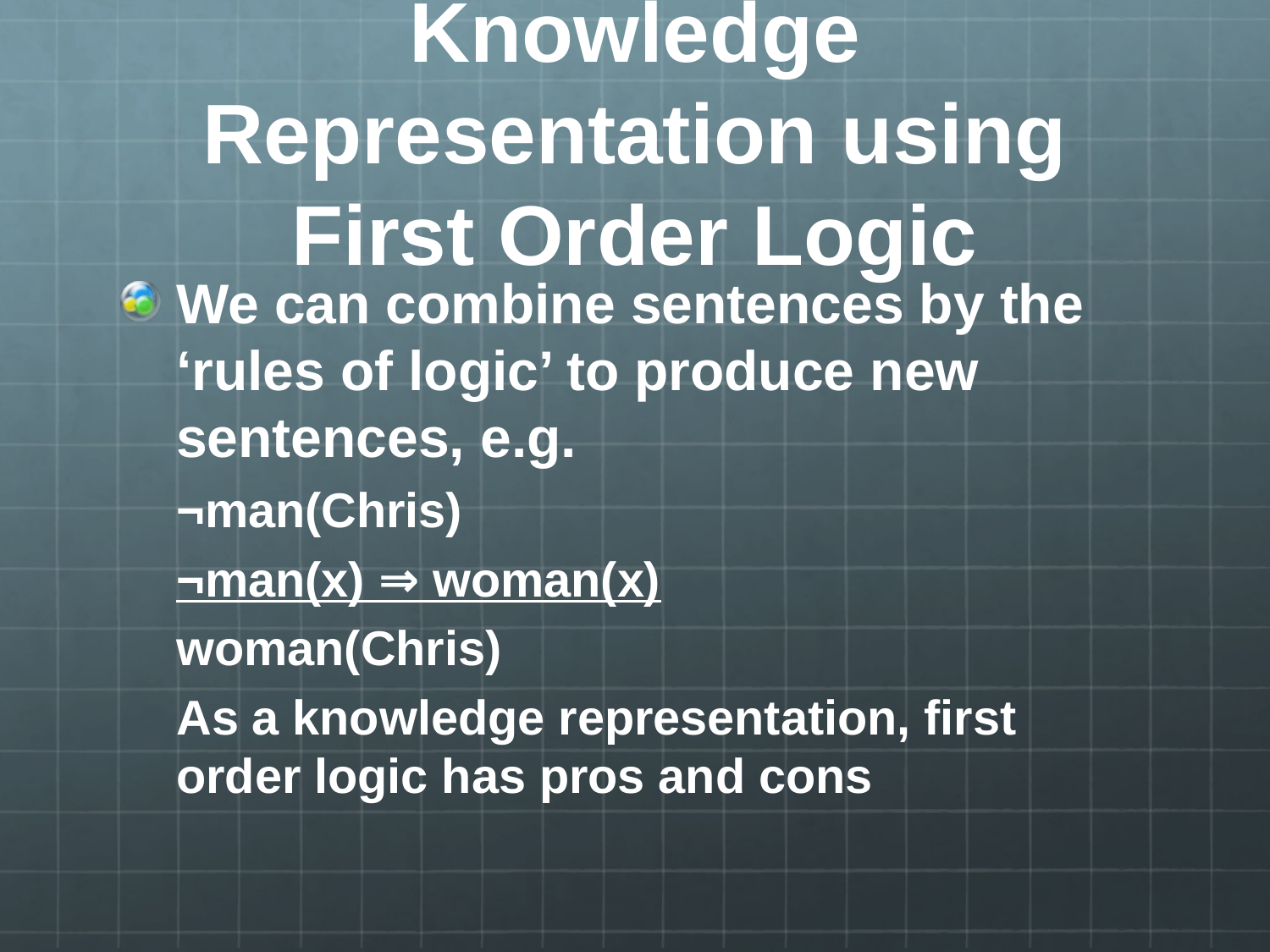

# Knowledge Representation using First Order Logic
We can combine sentences by the ‘rules of logic’ to produce new sentences, e.g.
	¬man(Chris)
	¬man(x) ⇒ woman(x)
	woman(Chris)
As a knowledge representation, first order logic has pros and cons